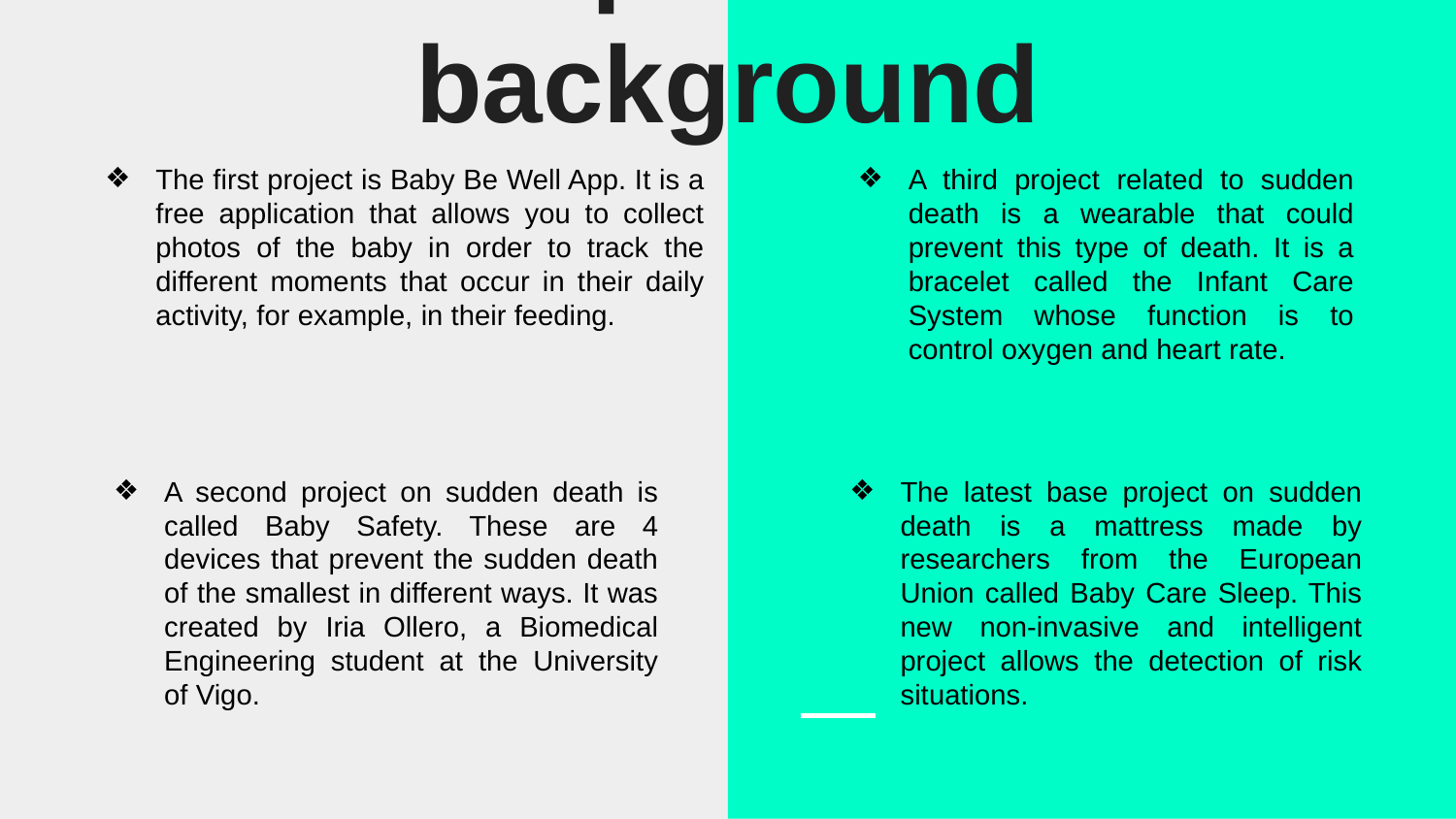

# description of the background
The first project is Baby Be Well App. It is a free application that allows you to collect photos of the baby in order to track the different moments that occur in their daily activity, for example, in their feeding.
A third project related to sudden death is a wearable that could prevent this type of death. It is a bracelet called the Infant Care System whose function is to control oxygen and heart rate.
A second project on sudden death is called Baby Safety. These are 4 devices that prevent the sudden death of the smallest in different ways. It was created by Iria Ollero, a Biomedical Engineering student at the University of Vigo.
The latest base project on sudden death is a mattress made by researchers from the European Union called Baby Care Sleep. This new non-invasive and intelligent project allows the detection of risk situations.